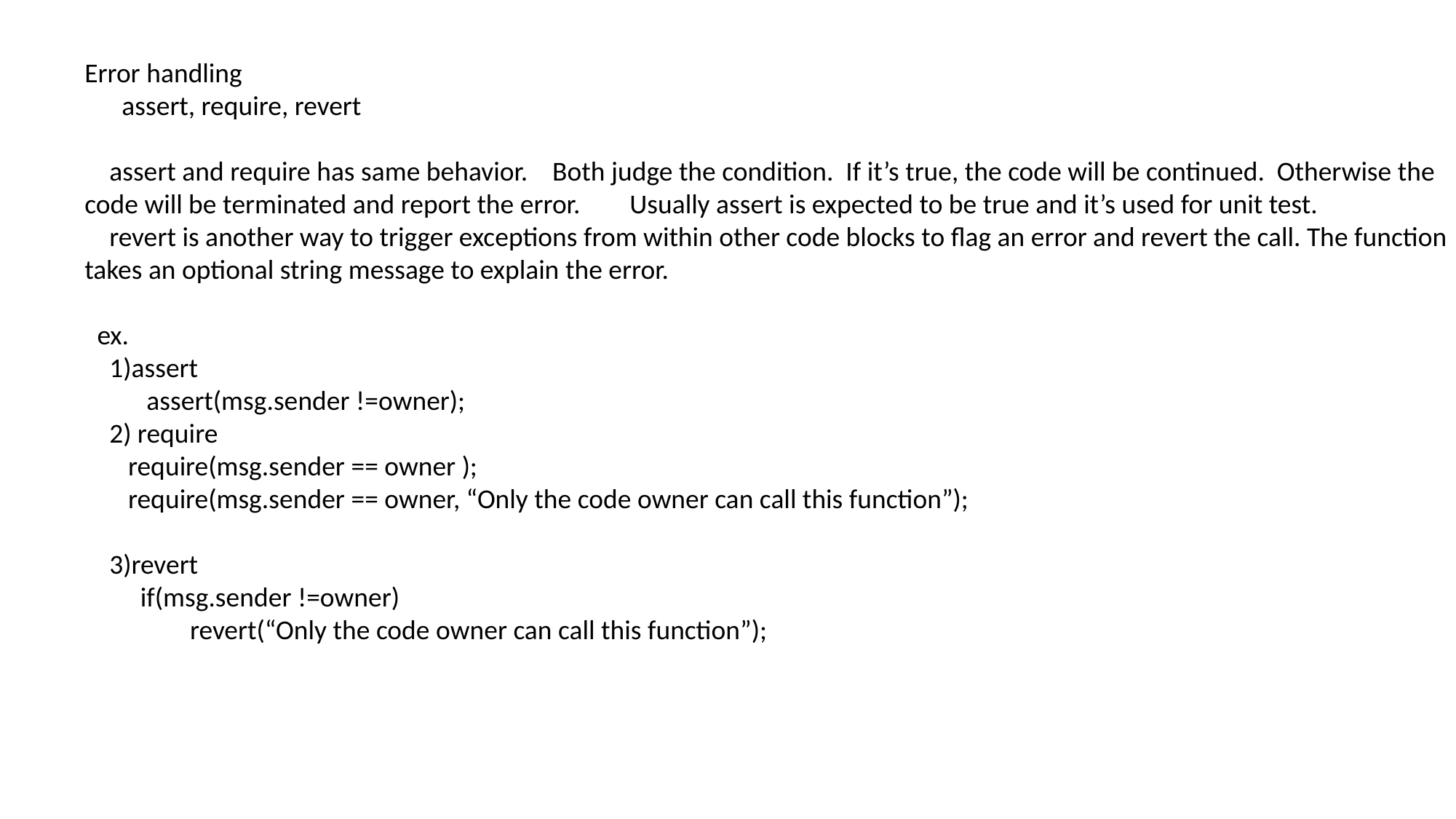

Error handling
      assert, require, revert

    assert and require has same behavior.    Both judge the condition.  If it’s true, the code will be continued.  Otherwise the code will be terminated and report the error.        Usually assert is expected to be true and it’s used for unit test.
    revert is another way to trigger exceptions from within other code blocks to flag an error and revert the call. The function takes an optional string message to explain the error.

  ex.
    1)assert
          assert(msg.sender !=owner);
    2) require
       require(msg.sender == owner );
       require(msg.sender == owner, “Only the code owner can call this function”);

    3)revert
         if(msg.sender !=owner)
                 revert(“Only the code owner can call this function”);